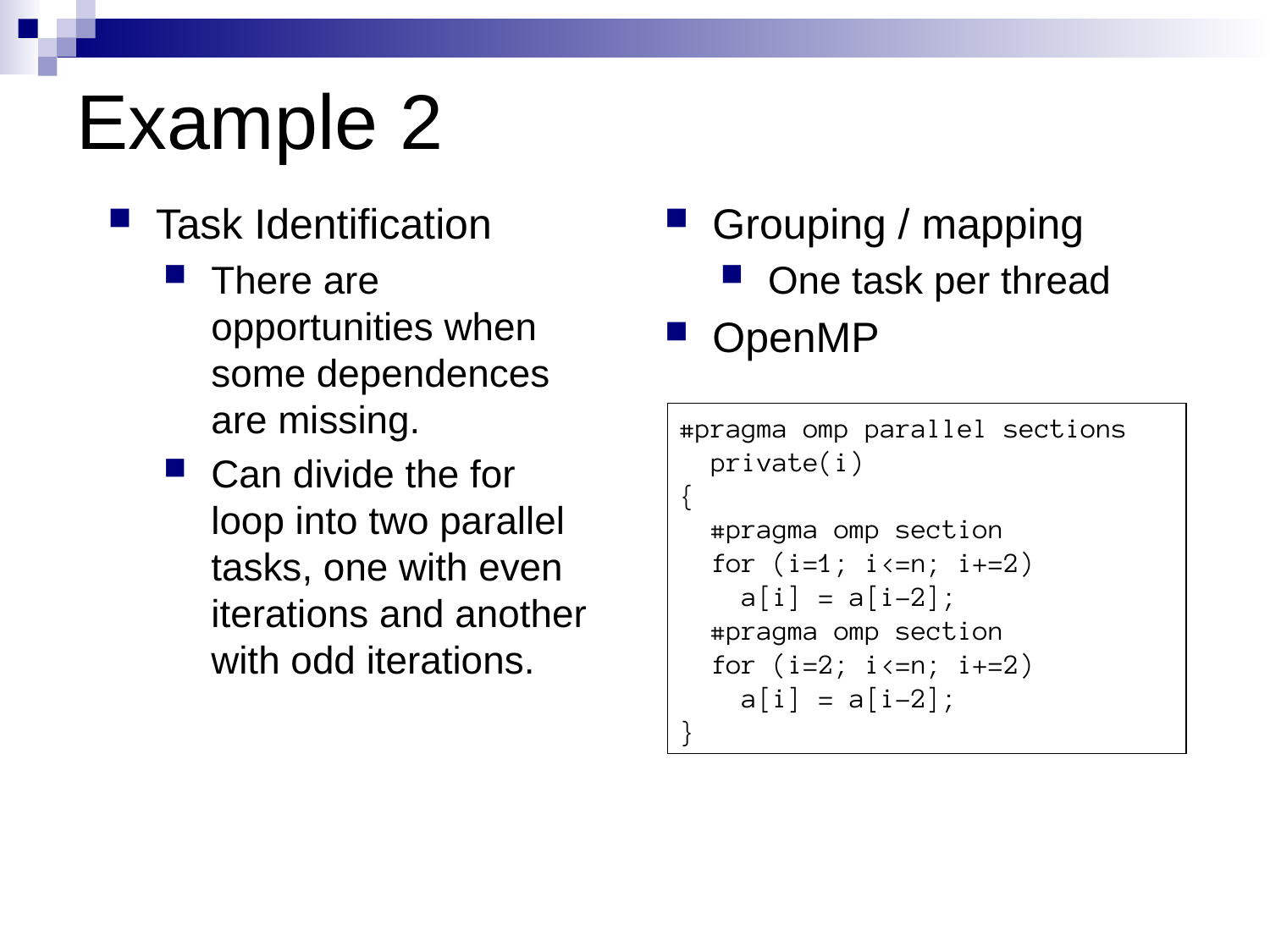

# Example 2
Task Identification
There are opportunities when some dependences are missing.
Can divide the for loop into two parallel tasks, one with even iterations and another with odd iterations.

Grouping / mapping
One task per thread
OpenMP
#pragma omp parallel sections
  private(i)
{
  #pragma omp section
  for (i=1; i<=n; i+=2)
    a[i] = a[i-2];
  #pragma omp section
  for (i=2; i<=n; i+=2)
    a[i] = a[i-2];
}